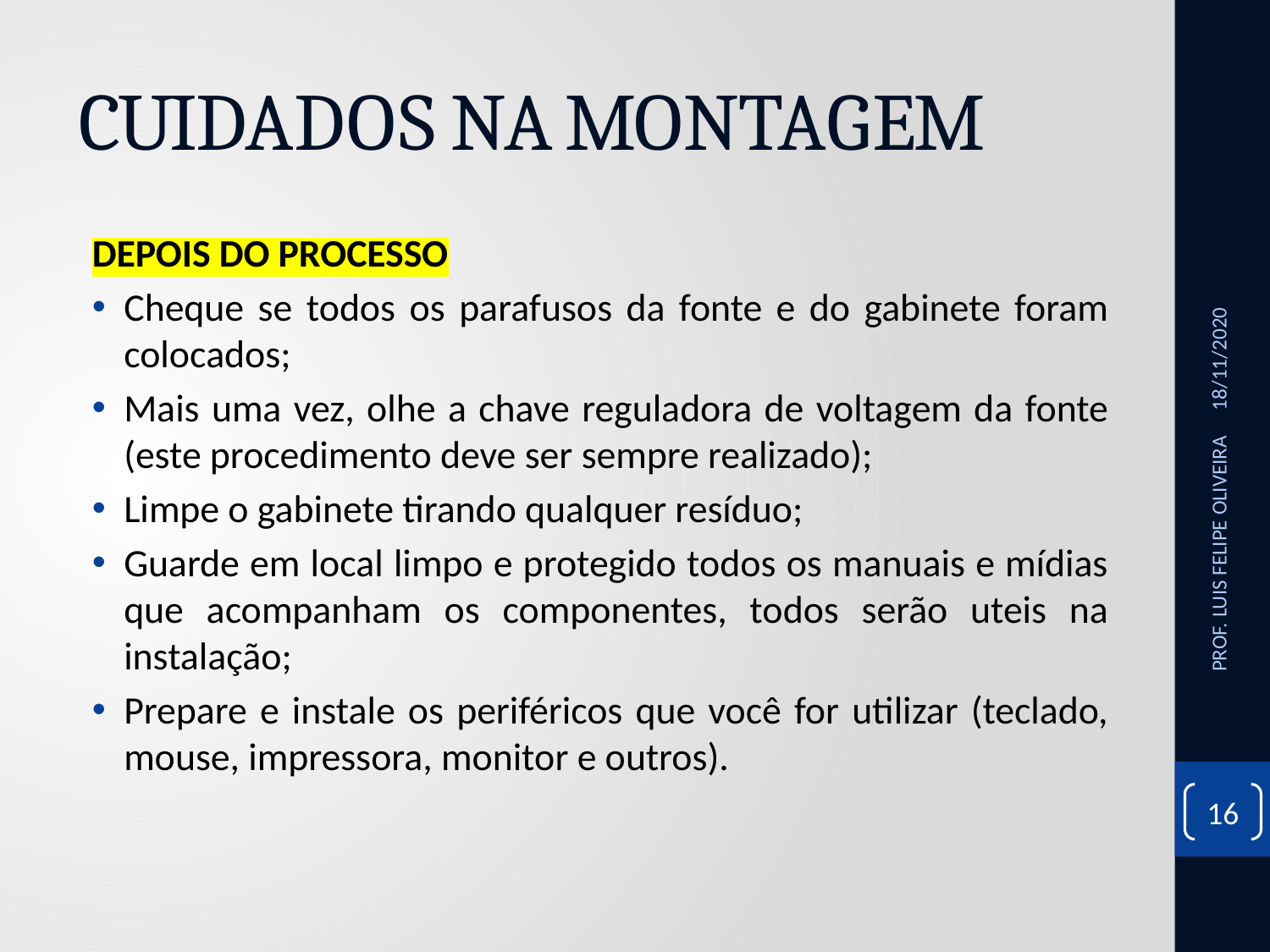

# CUIDADOS NA MONTAGEM
DEPOIS DO PROCESSO
Cheque se todos os parafusos da fonte e do gabinete foram colocados;
Mais uma vez, olhe a chave reguladora de voltagem da fonte (este procedimento deve ser sempre realizado);
Limpe o gabinete tirando qualquer resíduo;
Guarde em local limpo e protegido todos os manuais e mídias que acompanham os componentes, todos serão uteis na instalação;
Prepare e instale os periféricos que você for utilizar (teclado, mouse, impressora, monitor e outros).
18/11/2020
PROF. LUIS FELIPE OLIVEIRA
16